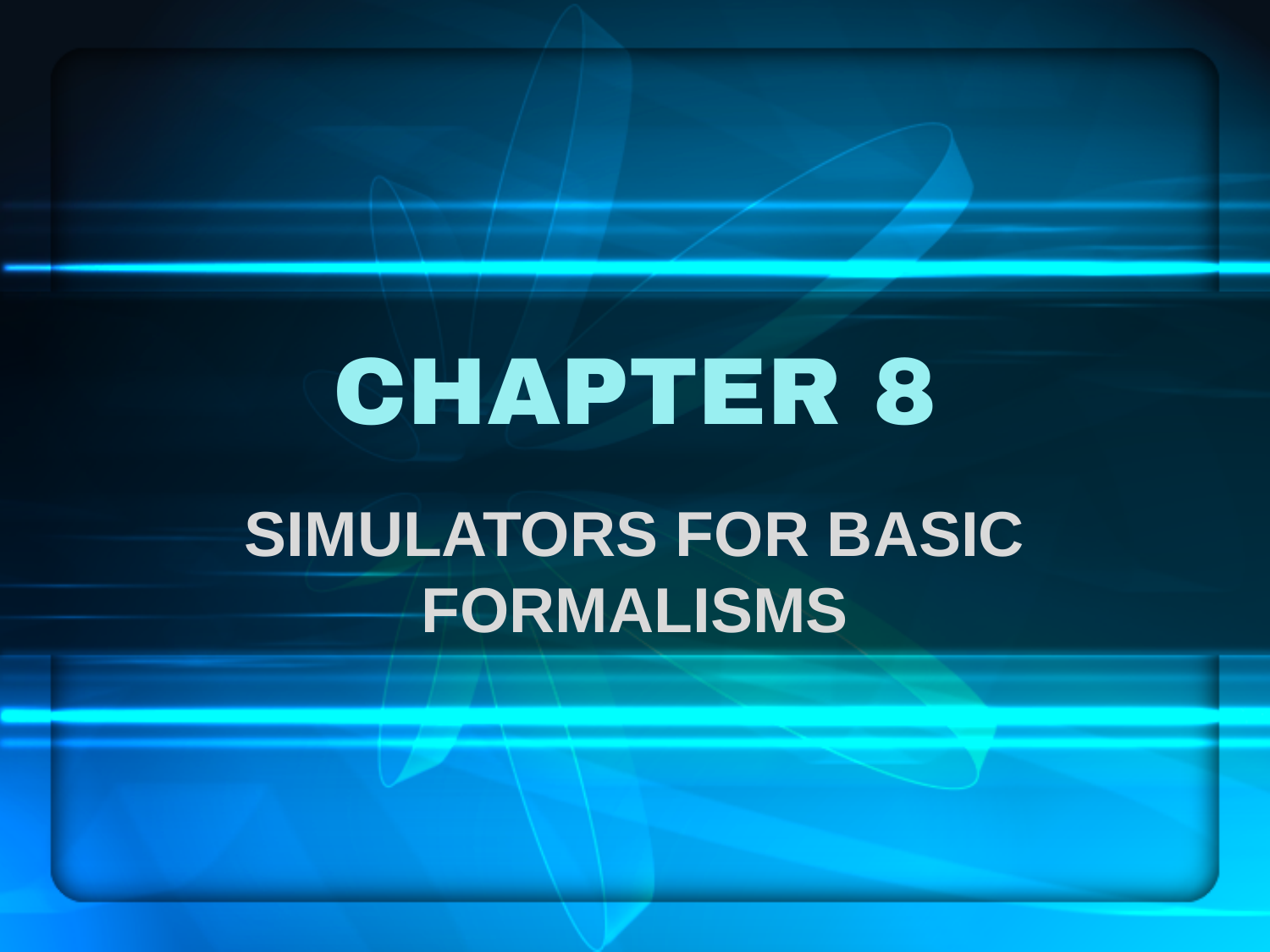

# CHAPTER 8
SIMULATORS FOR BASIC FORMALISMS